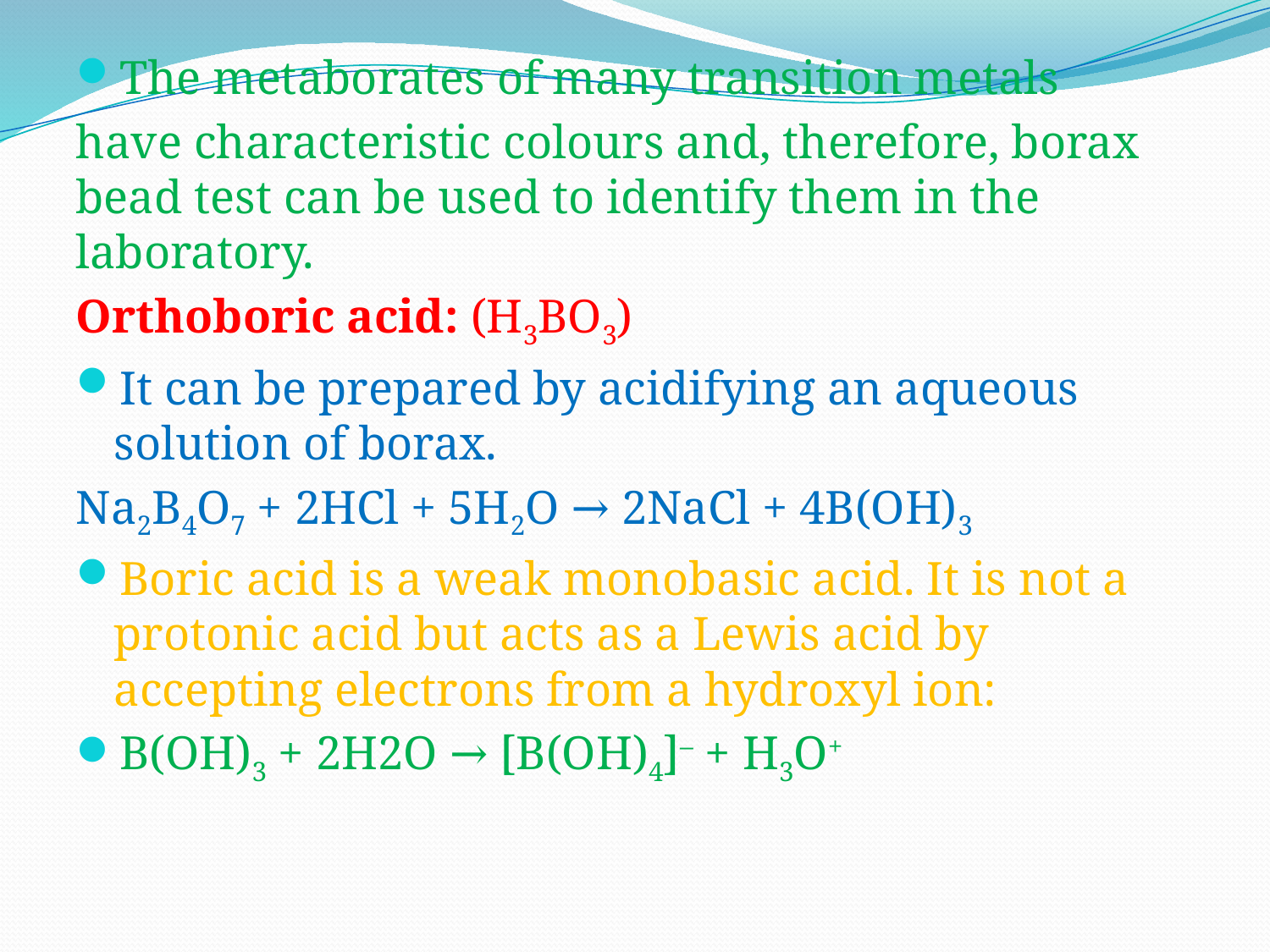

The metaborates of many transition metals
have characteristic colours and, therefore, borax bead test can be used to identify them in the laboratory.
Orthoboric acid: (H3BO3)
It can be prepared by acidifying an aqueous solution of borax.
Na2B4O7 + 2HCl + 5H2O → 2NaCl + 4B(OH)3
Boric acid is a weak monobasic acid. It is not a protonic acid but acts as a Lewis acid by accepting electrons from a hydroxyl ion:
B(OH)3 + 2H2O → [B(OH)4]– + H3O+

#